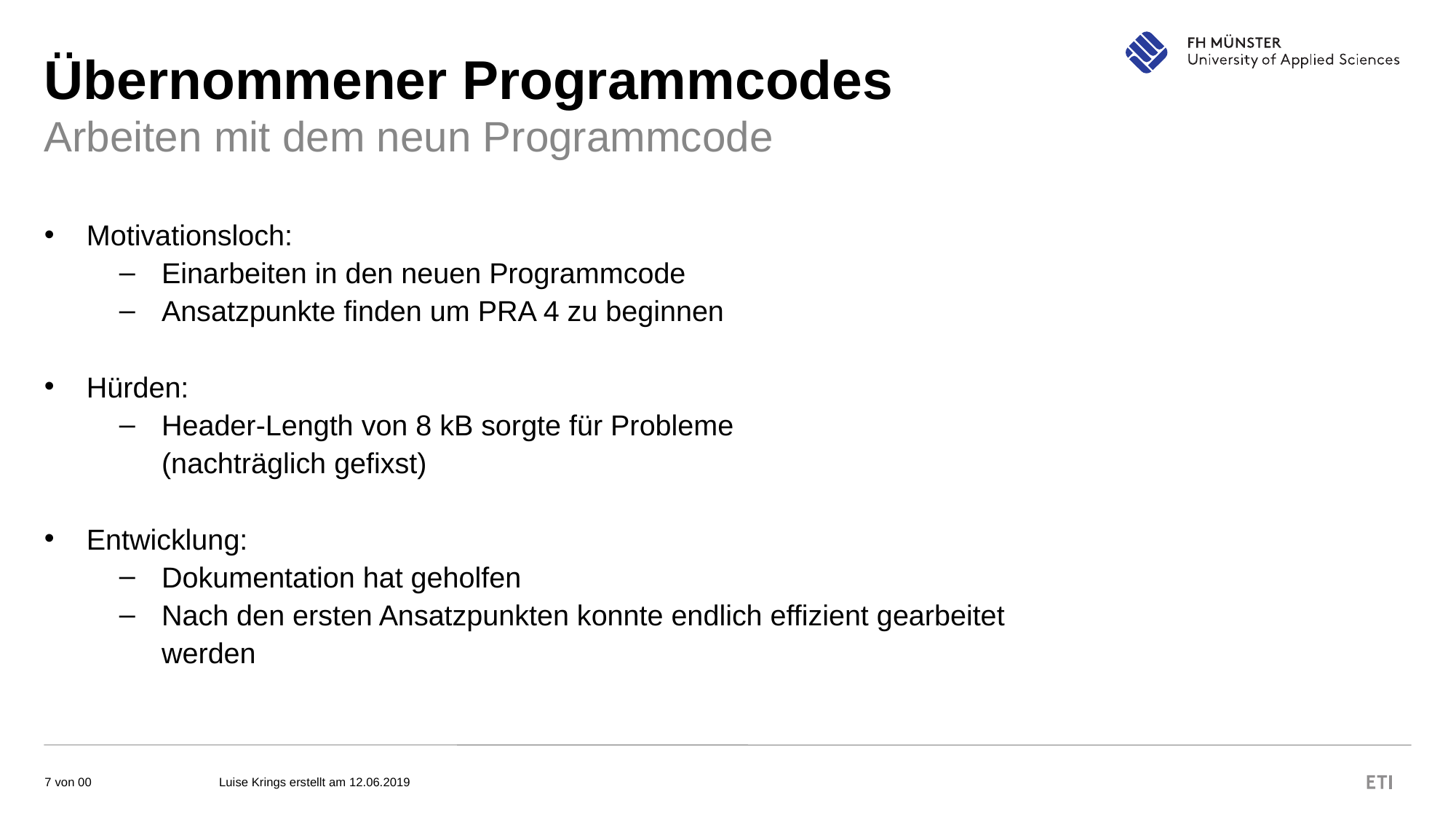

Übernommener Programmcodes
Arbeiten mit dem neun Programmcode

Motivationsloch:
Einarbeiten in den neuen Programmcode
Ansatzpunkte finden um PRA 4 zu beginnen

Hürden:
Header-Length von 8 kB sorgte für Probleme
(nachträglich gefixst)

Entwicklung:
Dokumentation hat geholfen
Nach den ersten Ansatzpunkten konnte endlich effizient gearbeitet werden

Luise Krings erstellt am 12.06.2019